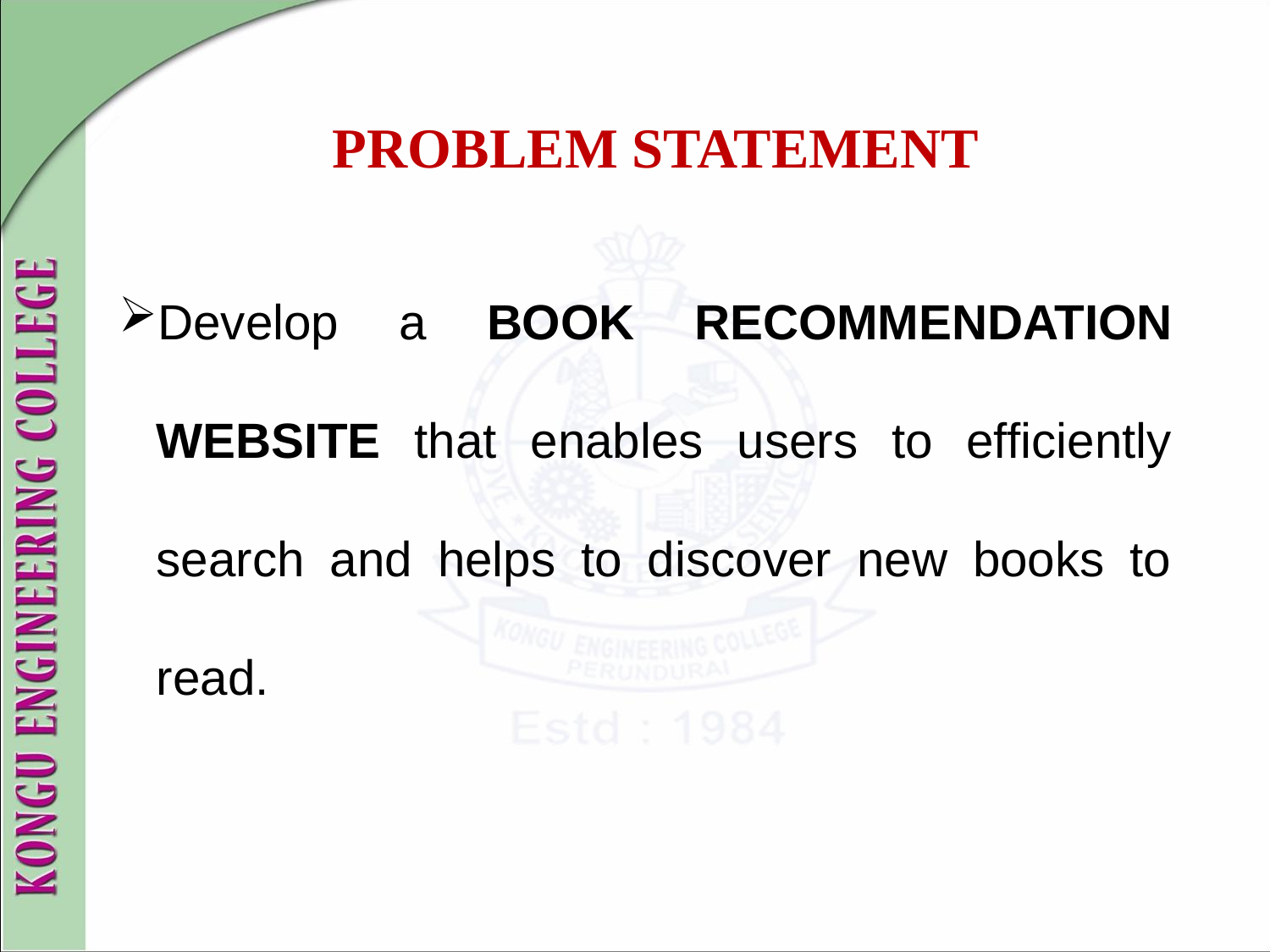

# PROBLEM STATEMENT
Develop a BOOK RECOMMENDATION WEBSITE that enables users to efficiently search and helps to discover new books to read.